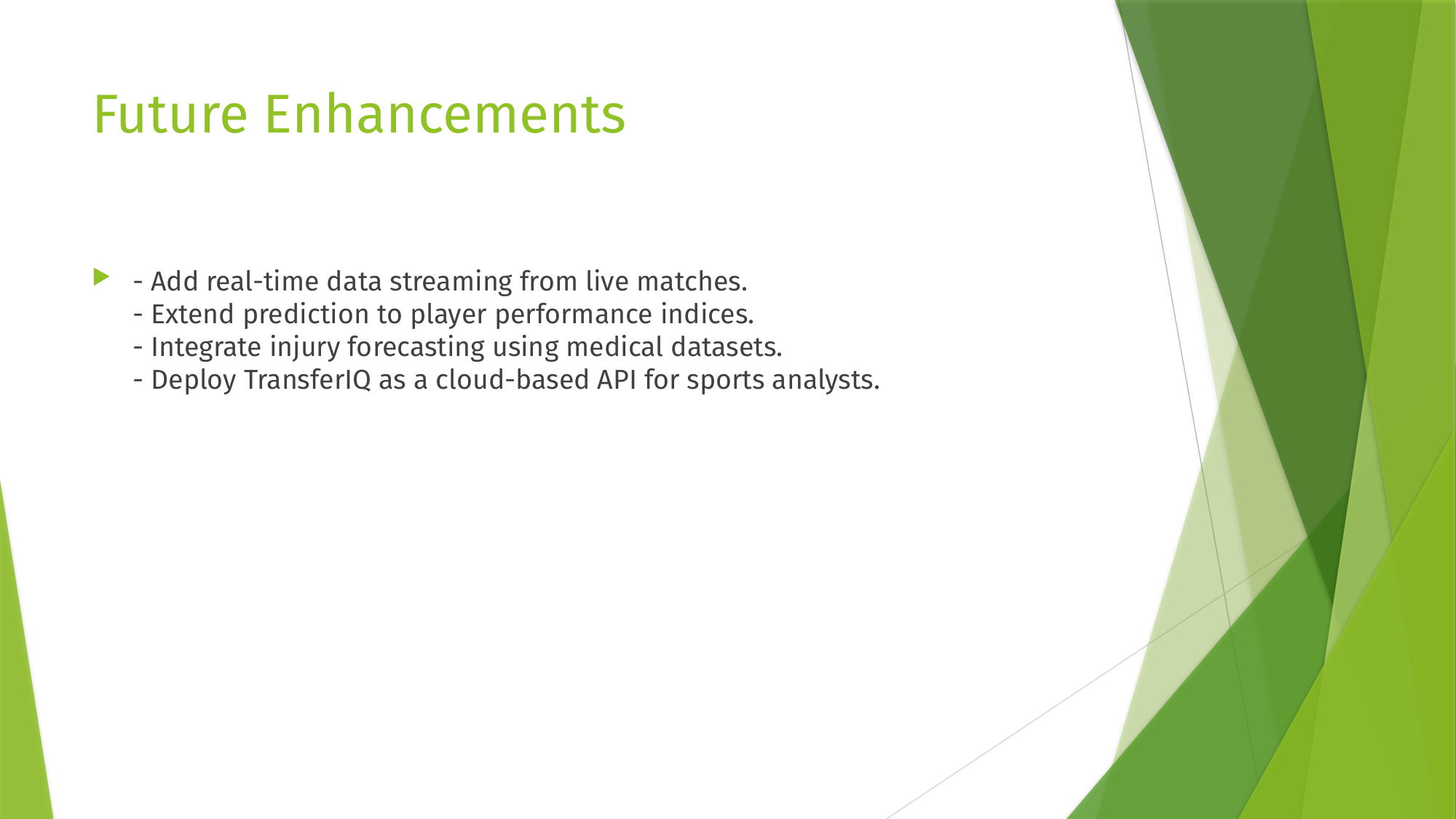

# Future Enhancements
- Add real-time data streaming from live matches.
- Extend prediction to player performance indices.
- Integrate injury forecasting using medical datasets.
- Deploy TransferIQ as a cloud-based API for sports analysts.